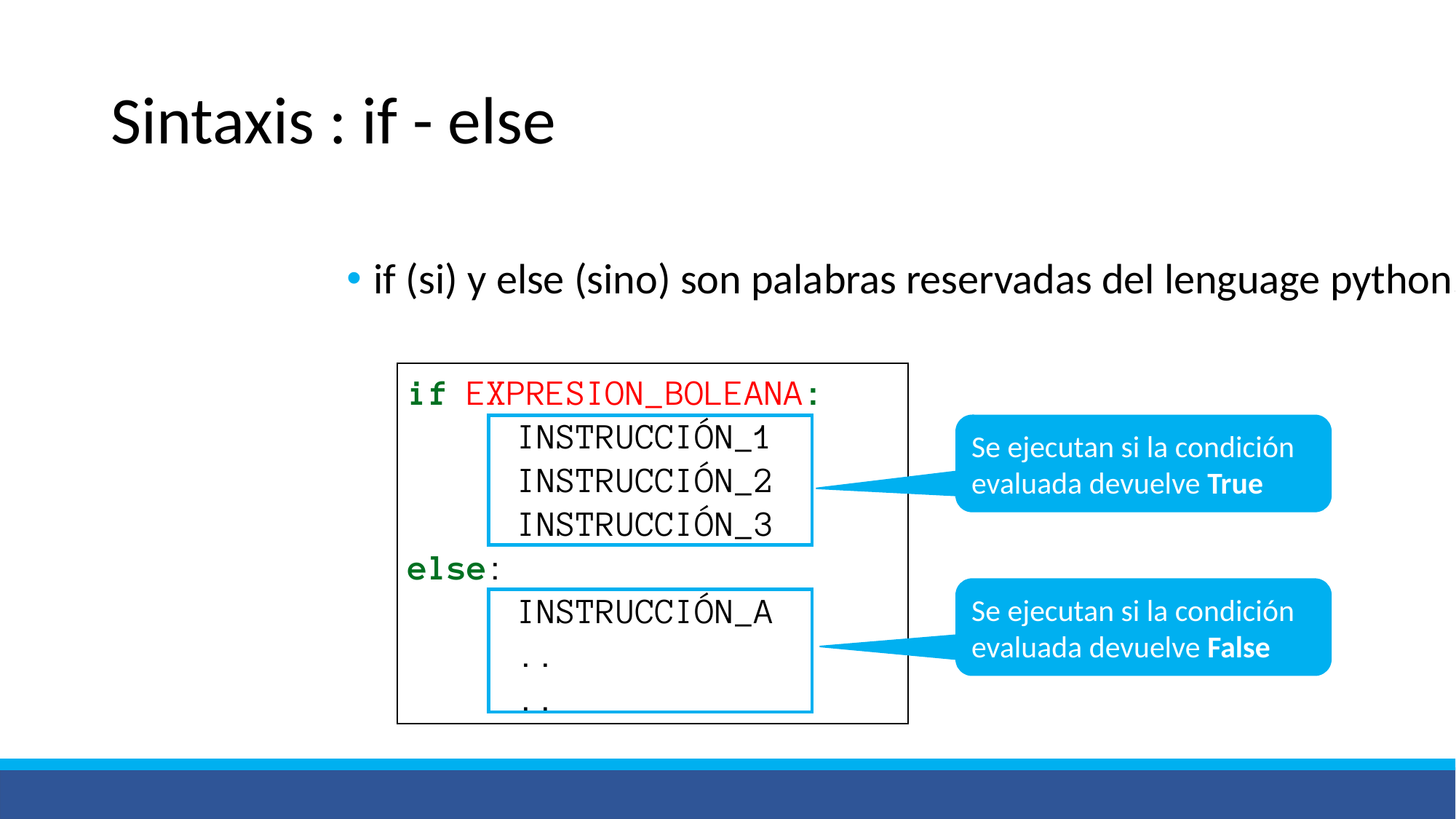

# Sintaxis : if - else
if (si) y else (sino) son palabras reservadas del lenguage python.
if EXPRESION_BOLEANA:
	INSTRUCCIÓN_1
	INSTRUCCIÓN_2
	INSTRUCCIÓN_3
else:
	INSTRUCCIÓN_A
	..
	..

Se ejecutan si la condición evaluada devuelve True
Se ejecutan si la condición evaluada devuelve False